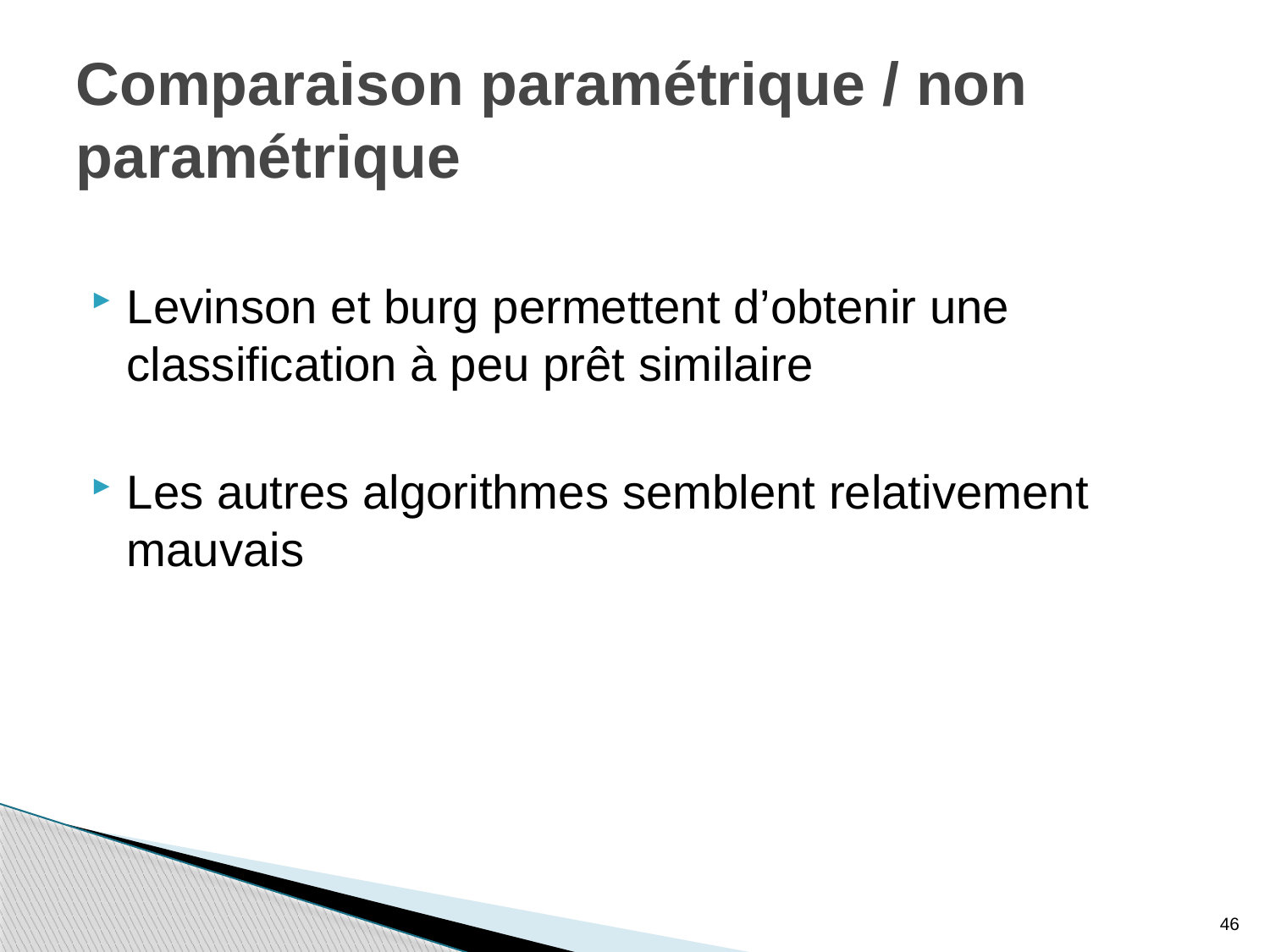

# Comparaison paramétrique / non paramétrique

Levinson et burg permettent d’obtenir une classification à peu prêt similaire

Les autres algorithmes semblent relativement mauvais
46